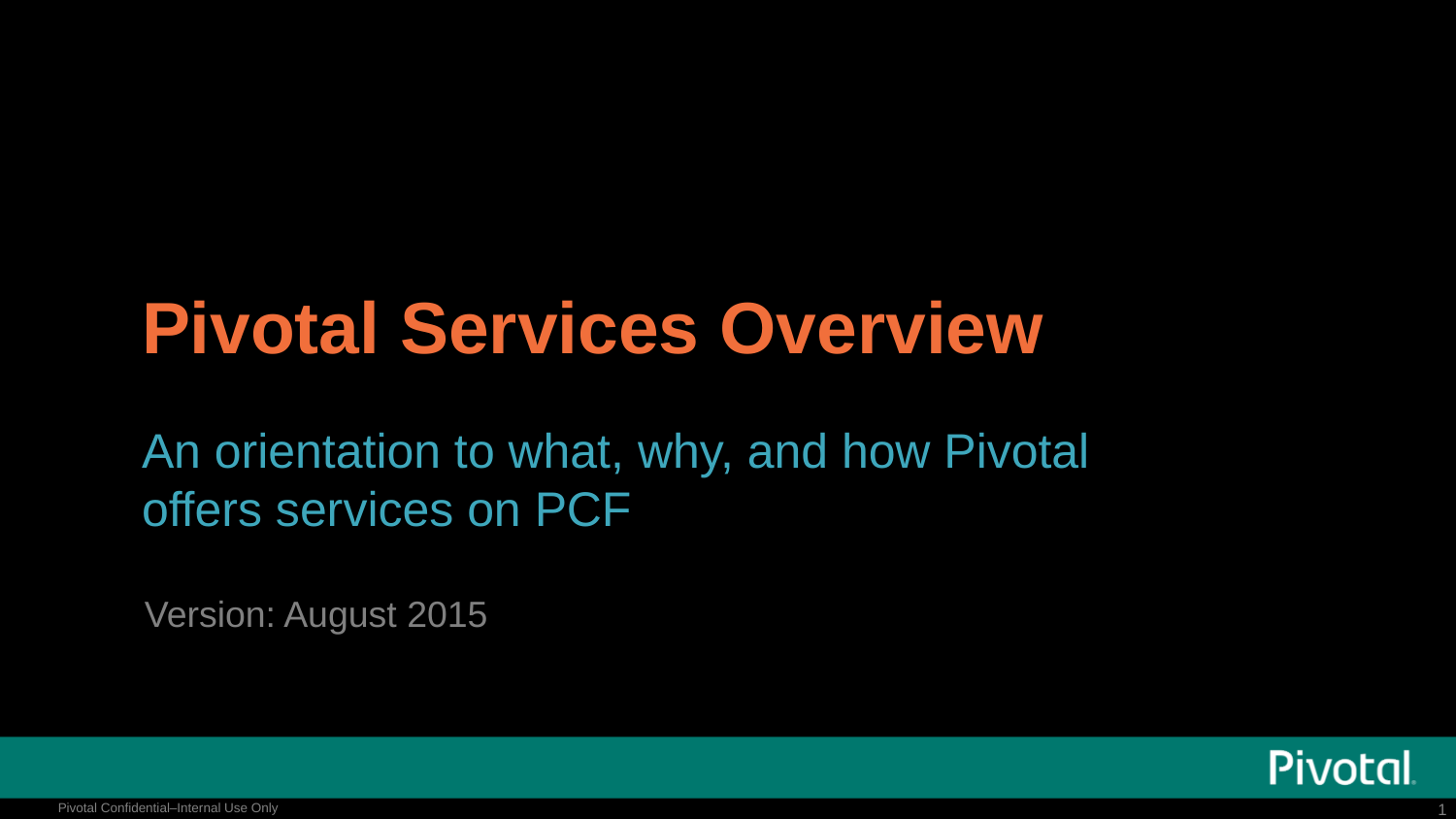

# Pivotal Services Overview
An orientation to what, why, and how Pivotal offers services on PCF
Version: August 2015